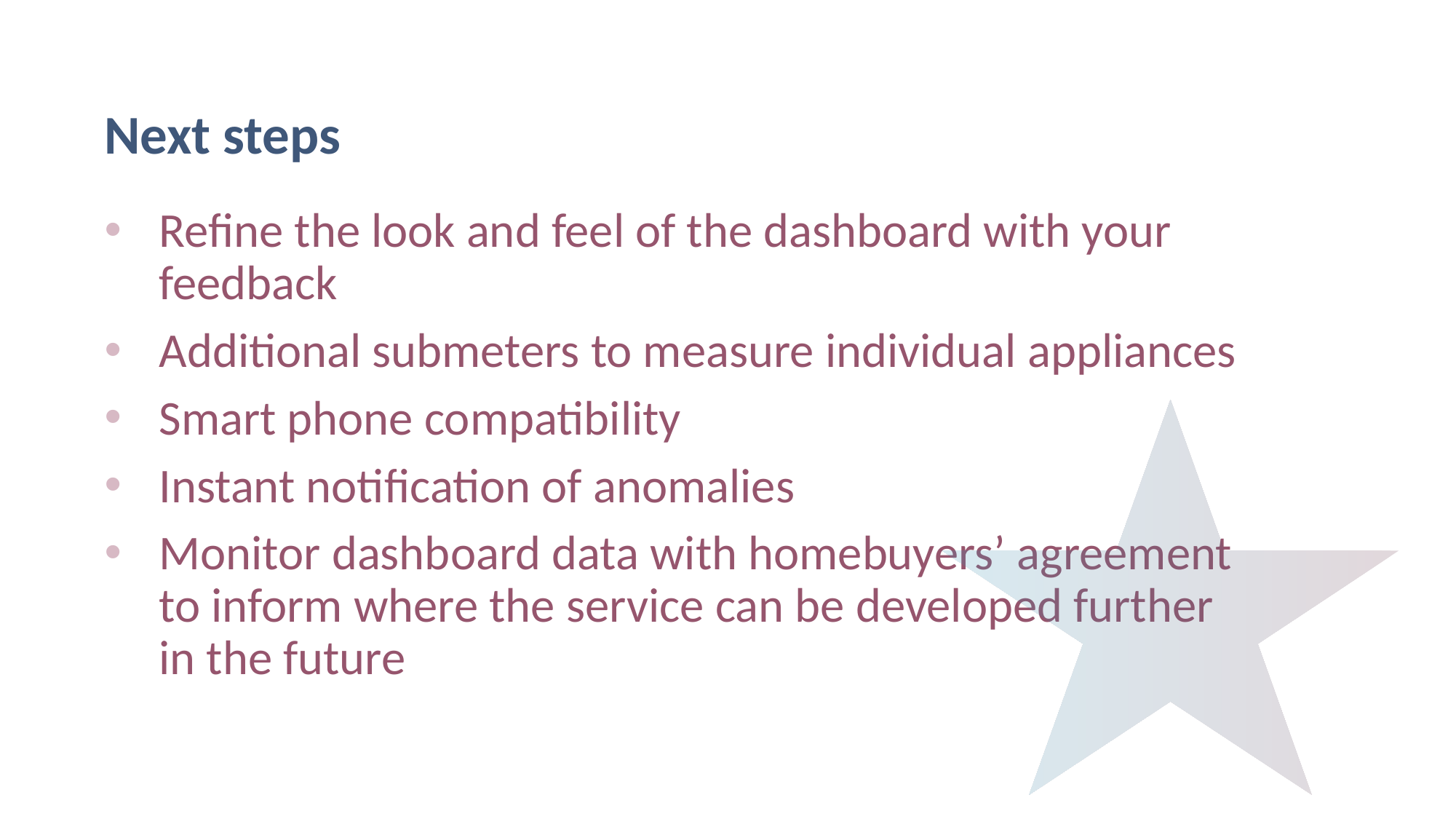

# Next steps

Refine the look and feel of the dashboard with your feedback
Additional submeters to measure individual appliances
Smart phone compatibility
Instant notification of anomalies
Monitor dashboard data with homebuyers’ agreement to inform where the service can be developed further
in the future